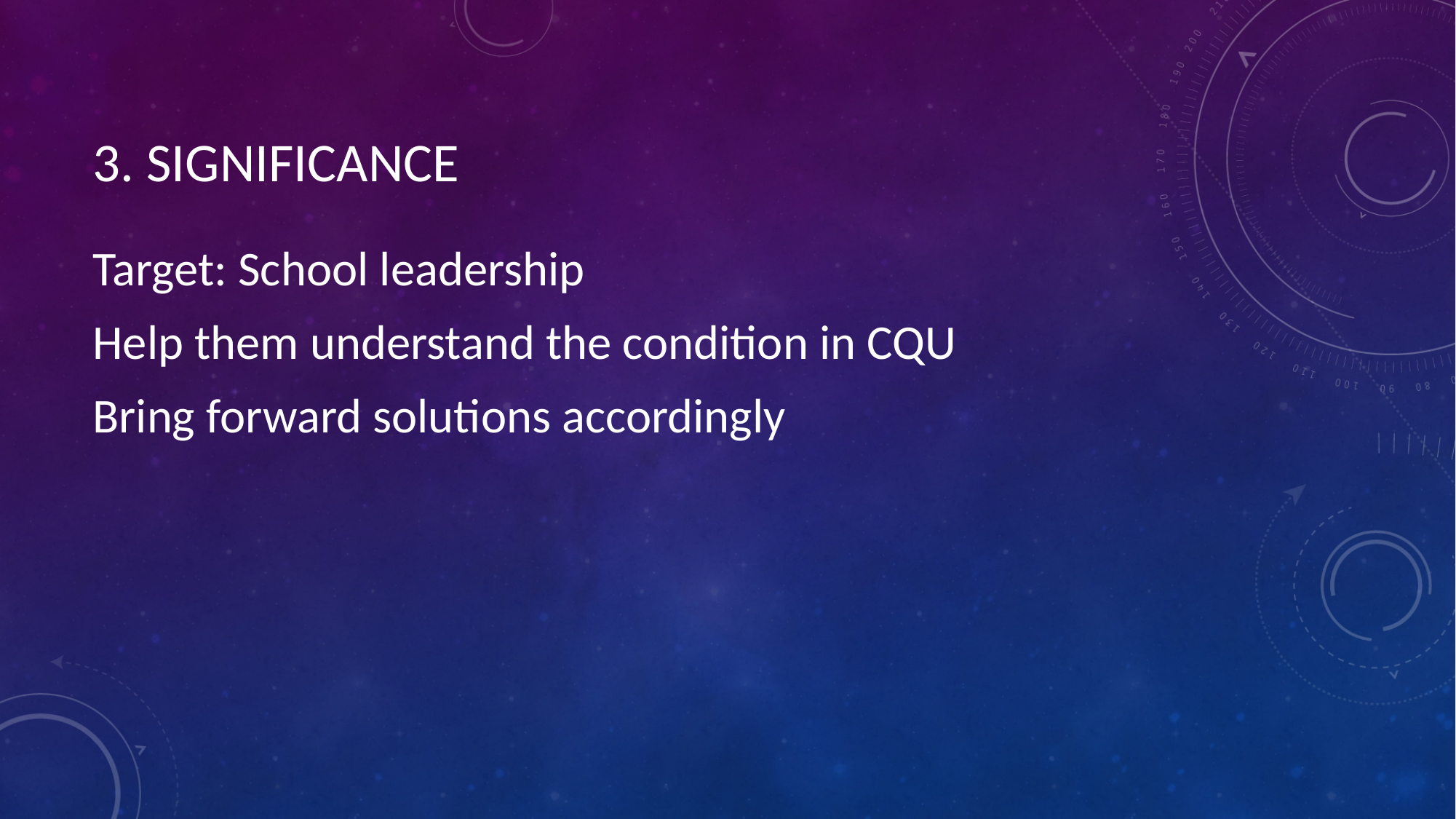

# 3. Significance
Target: School leadership
Help them understand the condition in CQU
Bring forward solutions accordingly